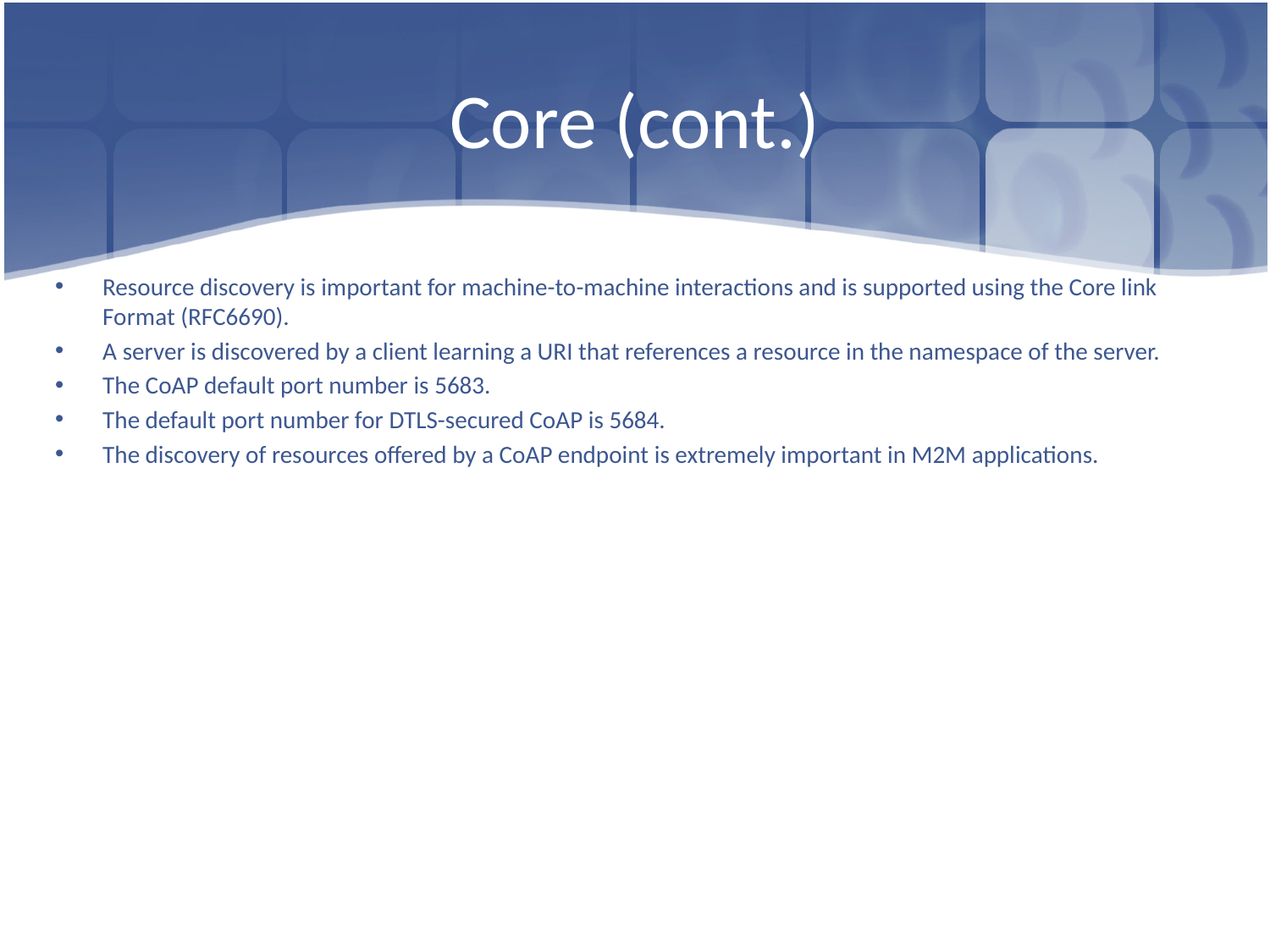

# Core (cont.)
Resource discovery is important for machine-to-machine interactions and is supported using the Core link Format (RFC6690).
A server is discovered by a client learning a URI that references a resource in the namespace of the server.
The CoAP default port number is 5683.
The default port number for DTLS-secured CoAP is 5684.
The discovery of resources offered by a CoAP endpoint is extremely important in M2M applications.